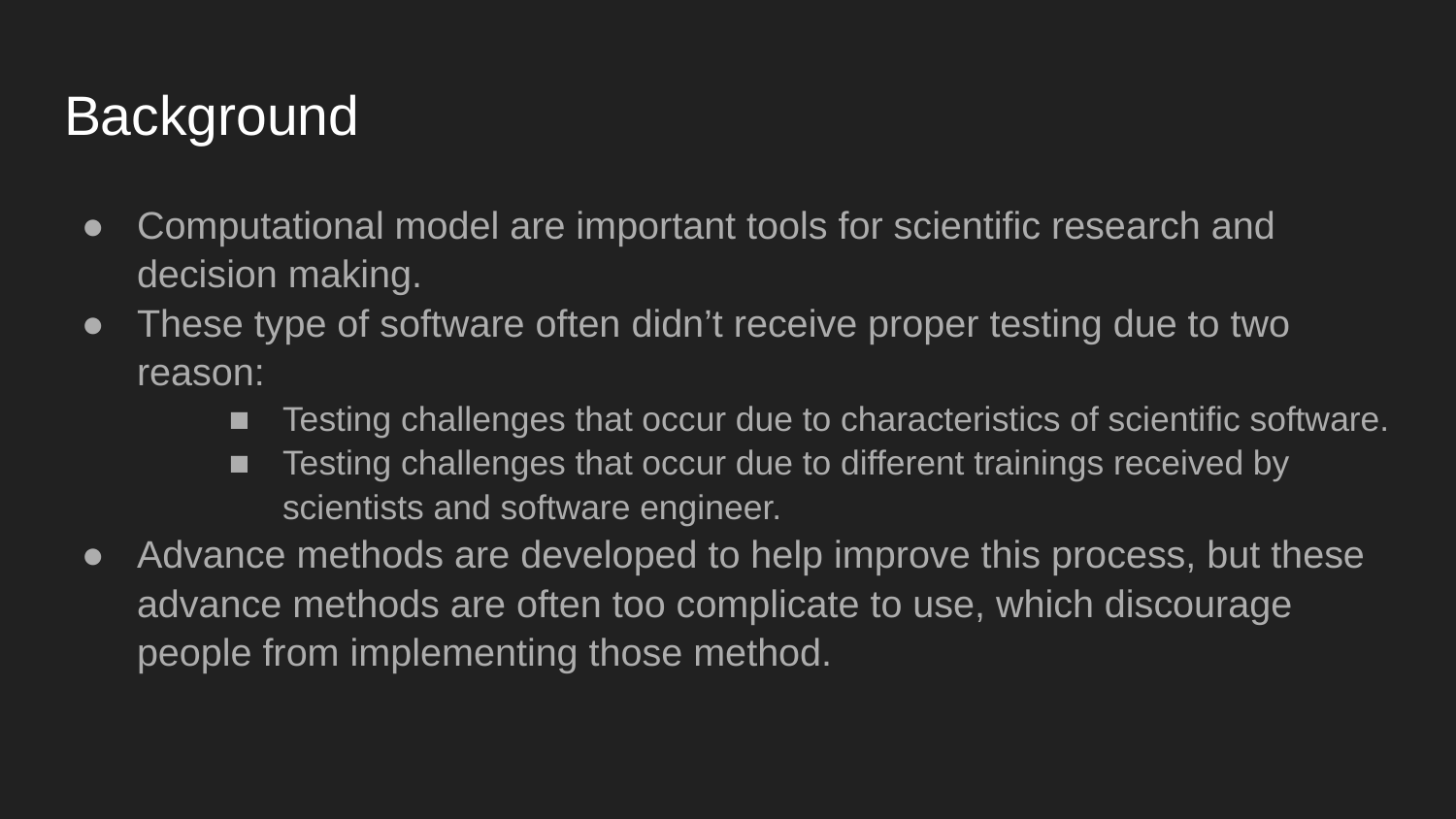

# Background
Computational model are important tools for scientific research and decision making.
These type of software often didn’t receive proper testing due to two reason:
Testing challenges that occur due to characteristics of scientific software.
Testing challenges that occur due to different trainings received by scientists and software engineer.
Advance methods are developed to help improve this process, but these advance methods are often too complicate to use, which discourage people from implementing those method.